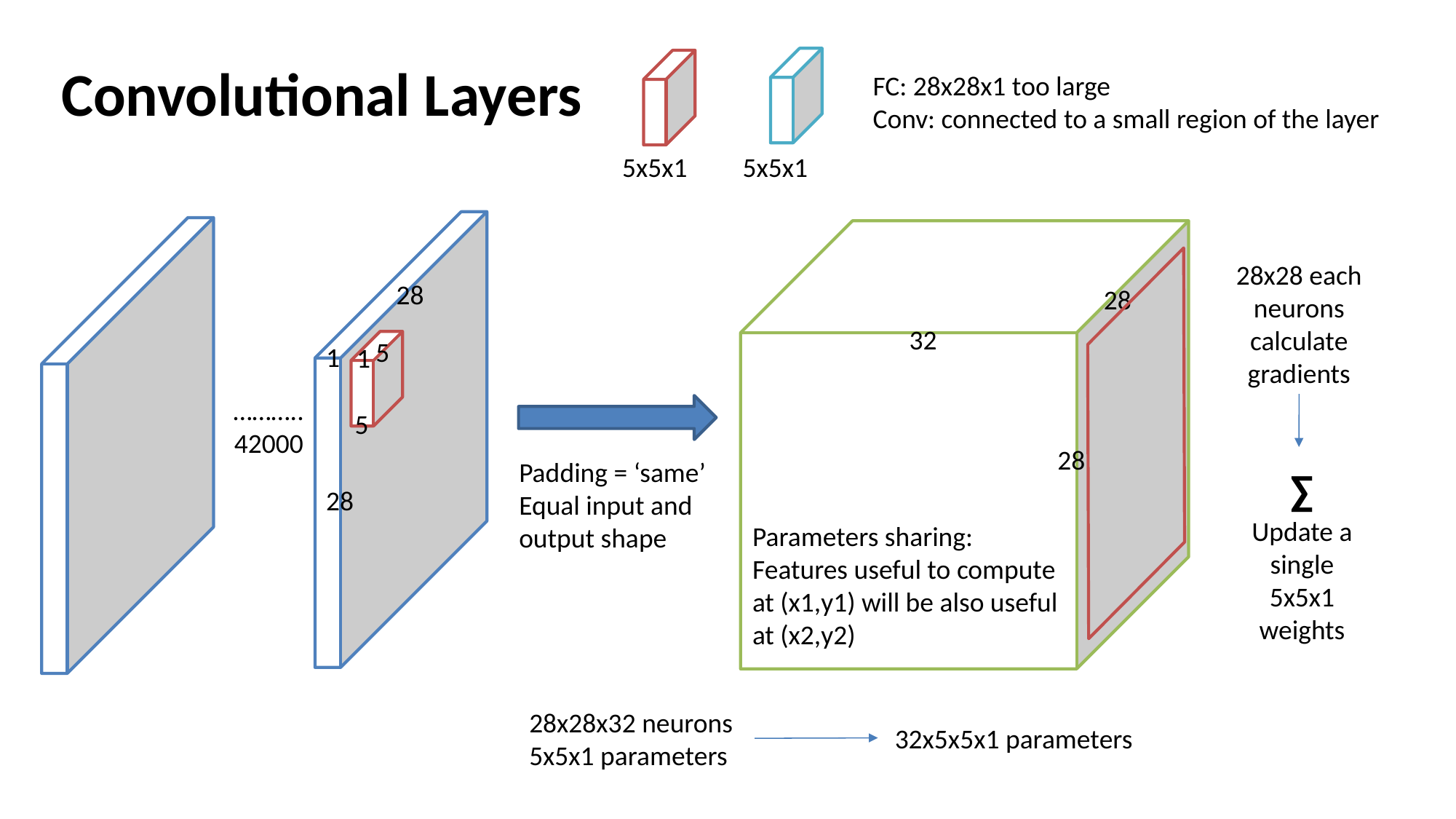

Convolutional Layers

FC: 28x28x1 too large
Conv: connected to a small region of the layer
5x5x1
5x5x1

28x28 each neurons calculate gradients
28
28
32
5

1
1

………..
42000

5
28
Padding = ‘same’
Equal input and output shape
∑
Update a single 5x5x1 weights
28
Parameters sharing:
Features useful to compute at (x1,y1) will be also useful at (x2,y2)
28x28x32 neurons
5x5x1 parameters
 32x5x5x1 parameters